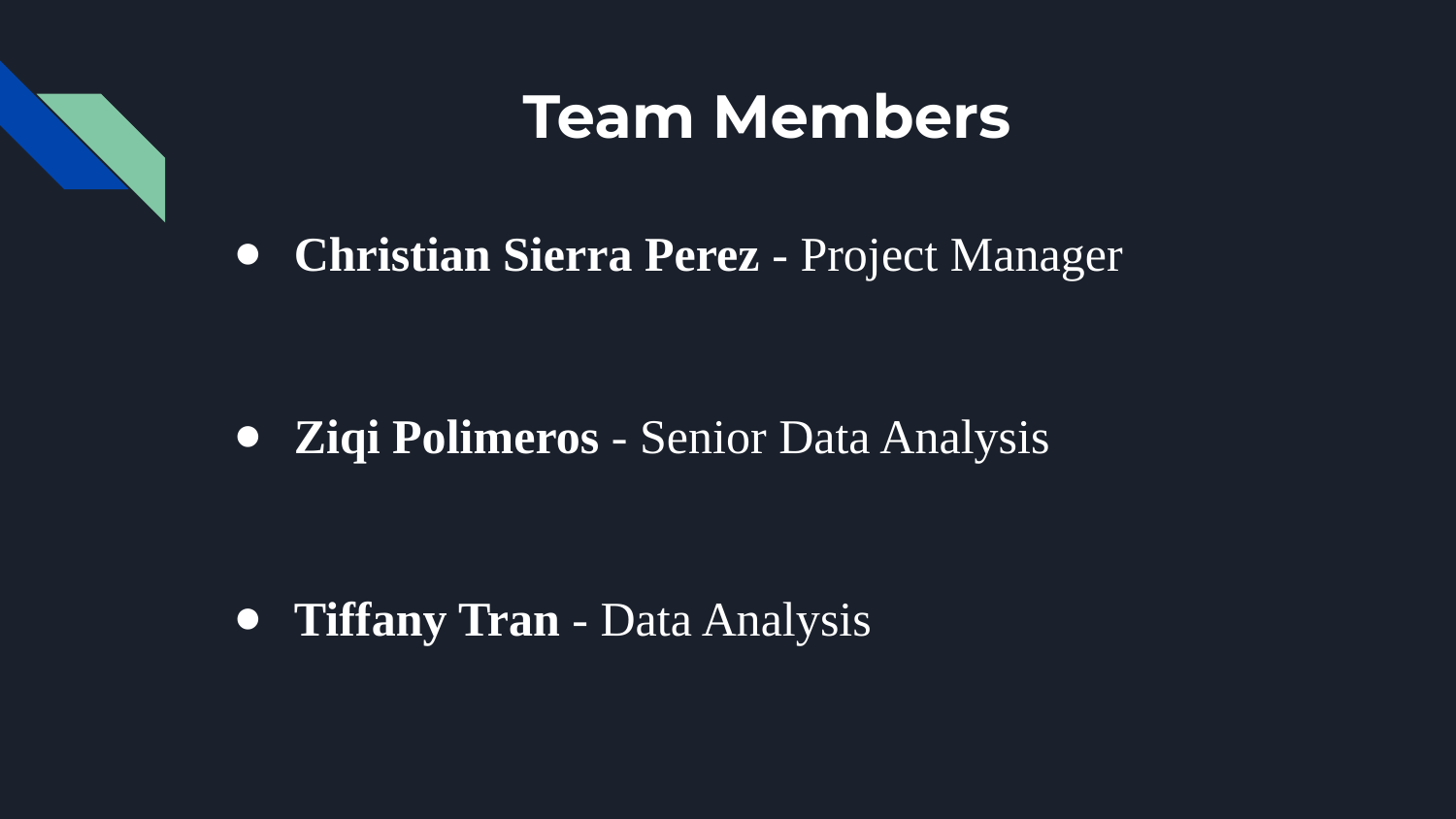

# Team Members
Christian Sierra Perez - Project Manager

Ziqi Polimeros - Senior Data Analysis

Tiffany Tran - Data Analysis